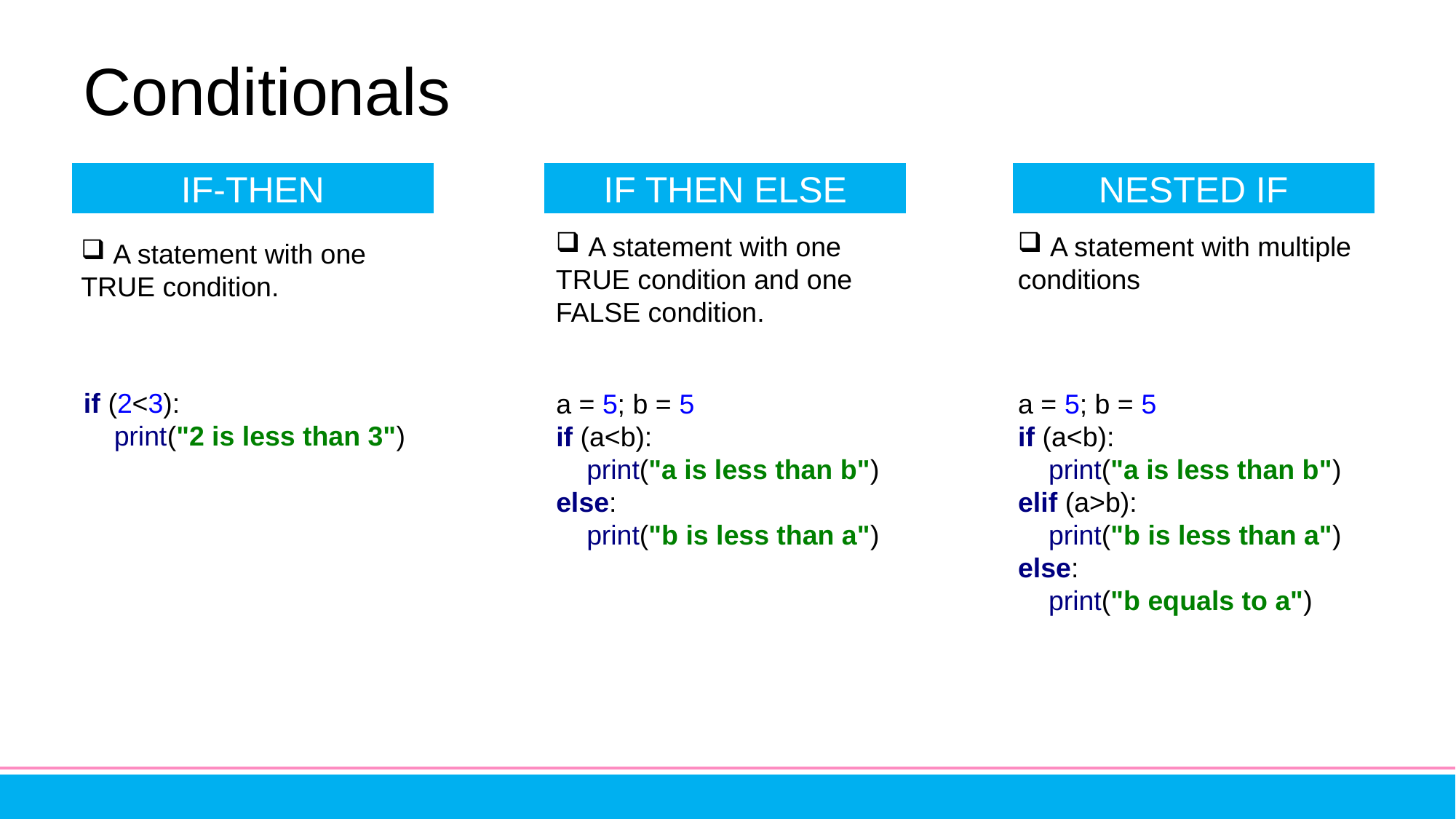

# Conditionals
IF-THEN
IF THEN ELSE
NESTED IF
 A statement with one TRUE condition and one FALSE condition.
 A statement with multiple conditions
 A statement with one TRUE condition.
if (2<3):
    print("2 is less than 3")
a = 5; b = 5
if (a<b):
    print("a is less than b")
else:
    print("b is less than a")
a = 5; b = 5
if (a<b):
    print("a is less than b")
elif (a>b):
    print("b is less than a")
else:
    print("b equals to a")